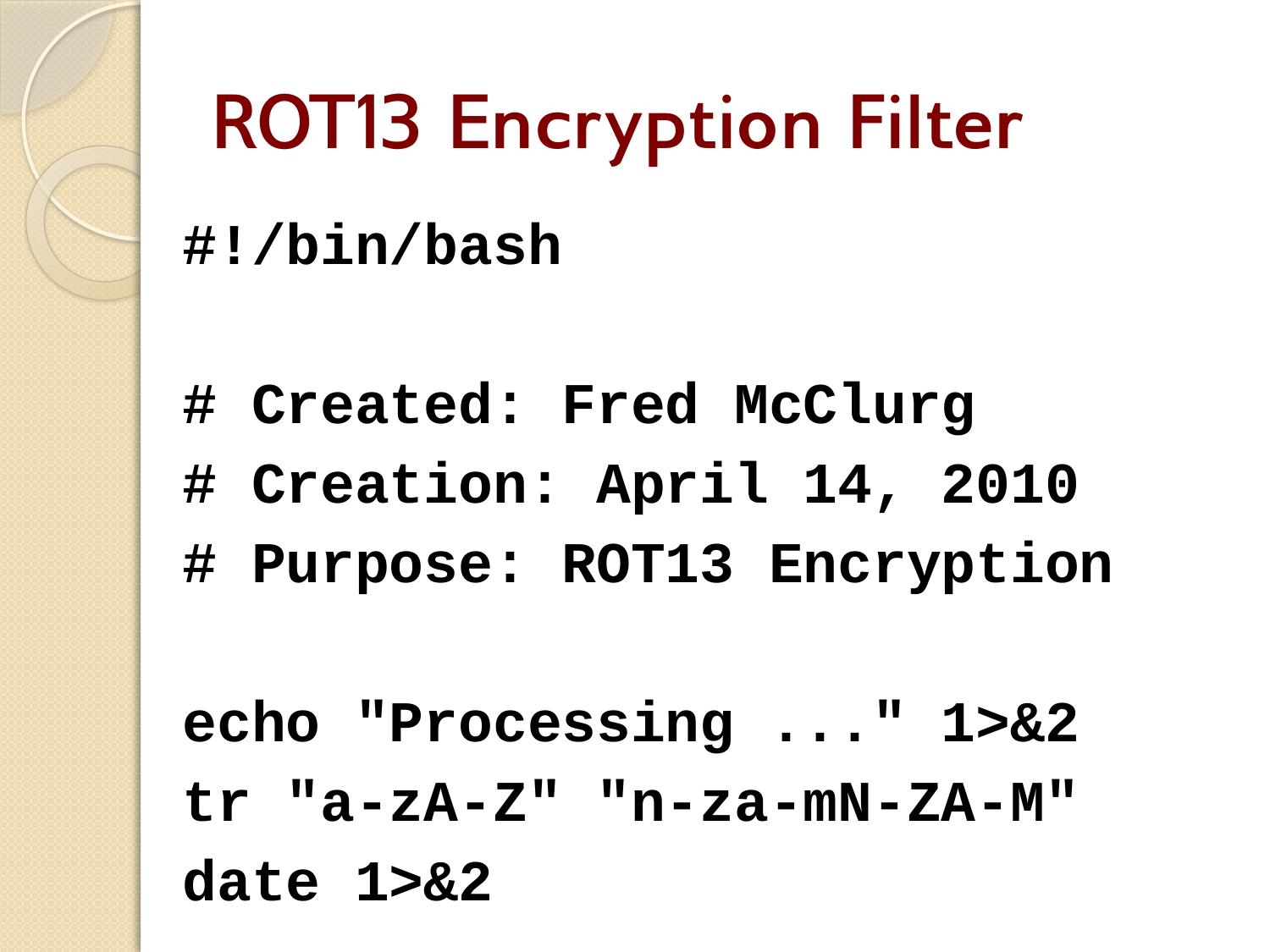

# ROT13 Encryption Filter
#!/bin/bash

# Created: Fred McClurg
# Creation: April 14, 2010
# Purpose: ROT13 Encryption

echo "Processing ..." 1>&2
tr "a-zA-Z" "n-za-mN-ZA-M"
date 1>&2